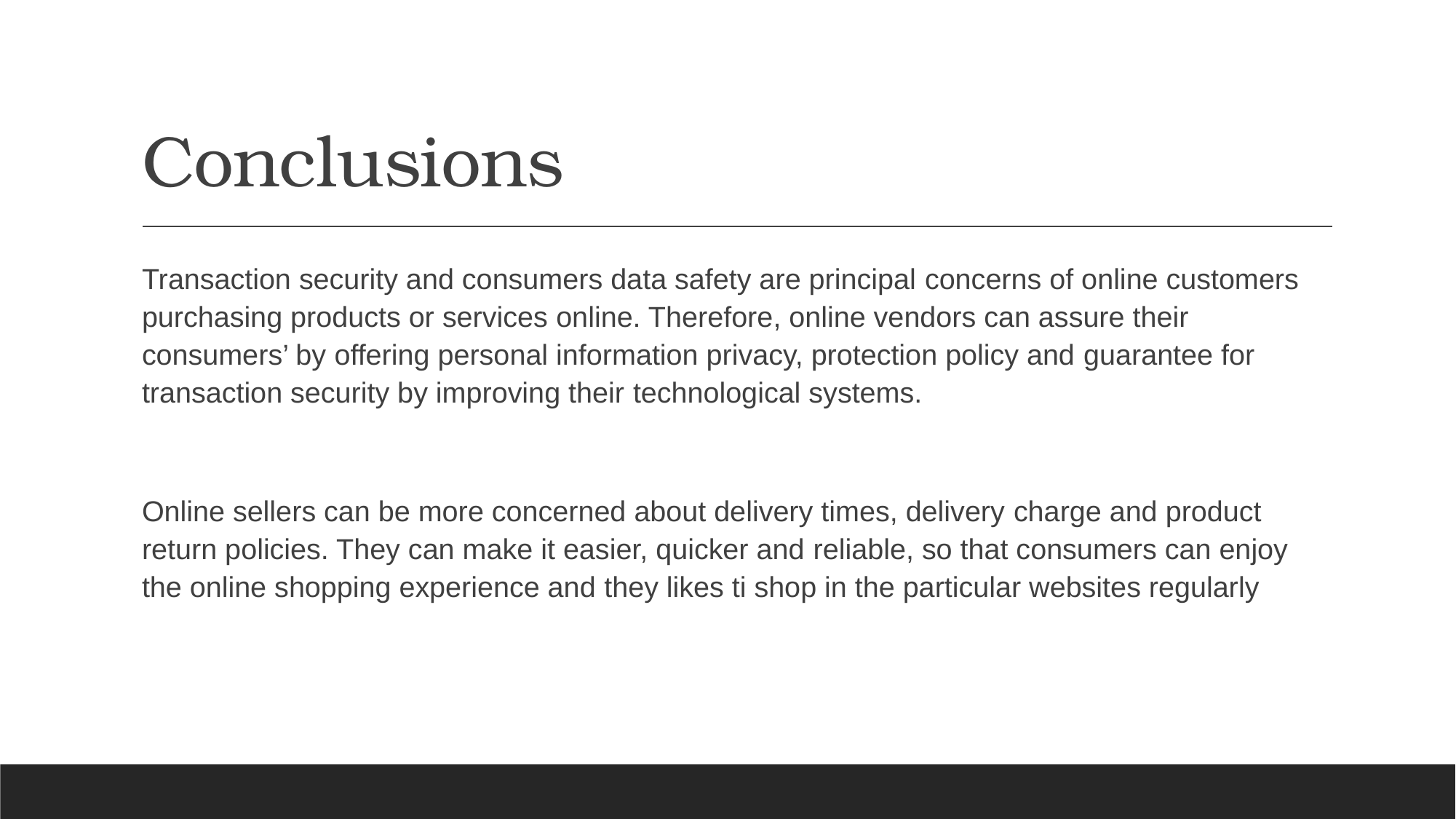

# Conclusions
Transaction security and consumers data safety are principal concerns of online customers purchasing products or services online. Therefore, online vendors can assure their consumers’ by offering personal information privacy, protection policy and guarantee for transaction security by improving their technological systems.

Online sellers can be more concerned about delivery times, delivery charge and product return policies. They can make it easier, quicker and reliable, so that consumers can enjoy the online shopping experience and they likes ti shop in the particular websites regularly